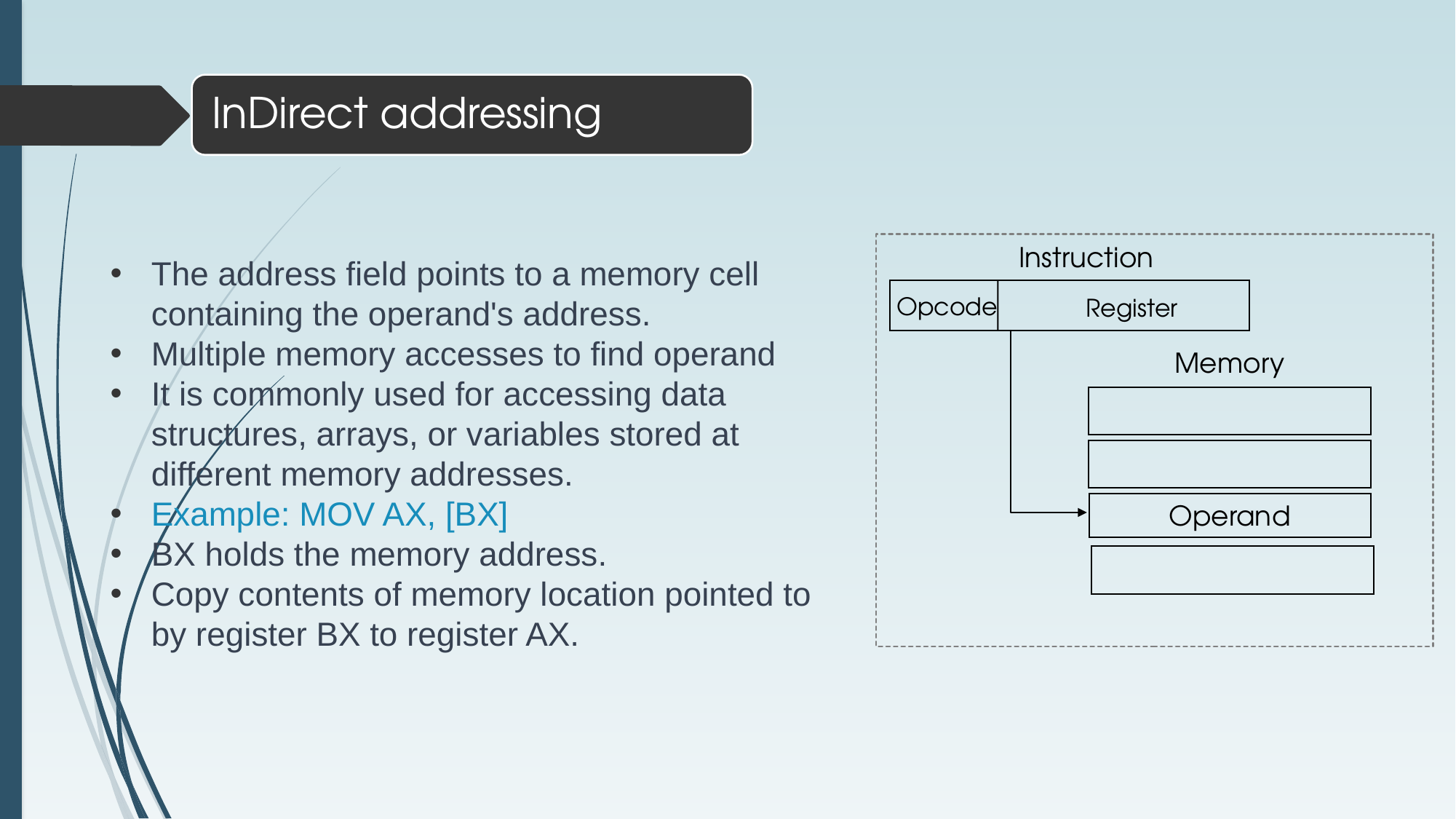

InDirect addressing

Instruction
The address field points to a memory cell containing the operand's address.
Multiple memory accesses to find operand
It is commonly used for accessing data structures, arrays, or variables stored at different memory addresses.
Example: MOV AX, [BX]
BX holds the memory address.
Copy contents of memory location pointed to by register BX to register AX.

Opcode
Register

Memory

Operand